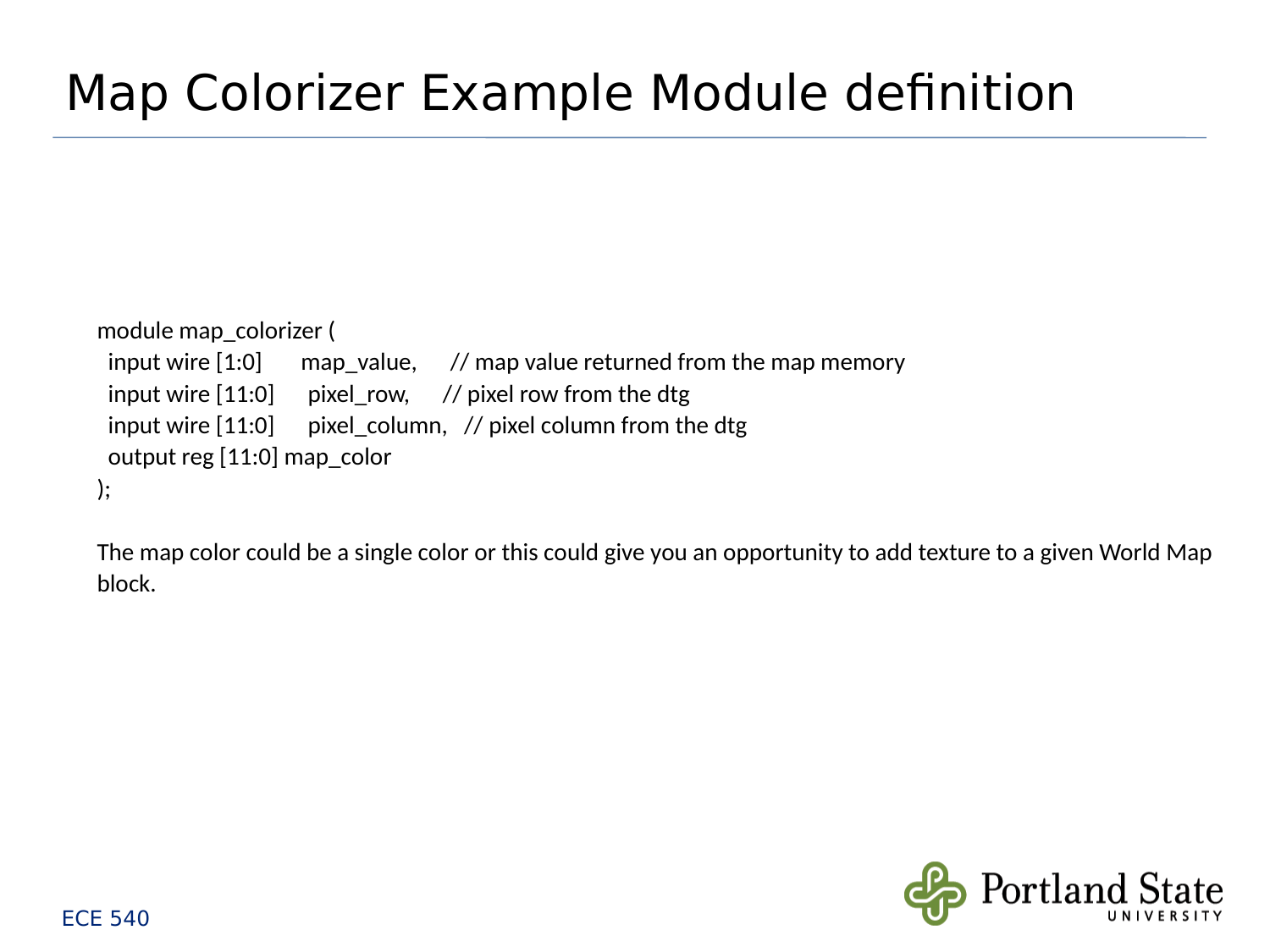

# Map Colorizer Example Module definition
module map_colorizer (
  input wire [1:0]       map_value,      // map value returned from the map memory
  input wire [11:0]      pixel_row,      // pixel row from the dtg
  input wire [11:0]      pixel_column,   // pixel column from the dtg
  output reg [11:0] map_color
);

The map color could be a single color or this could give you an opportunity to add texture to a given World Map block.